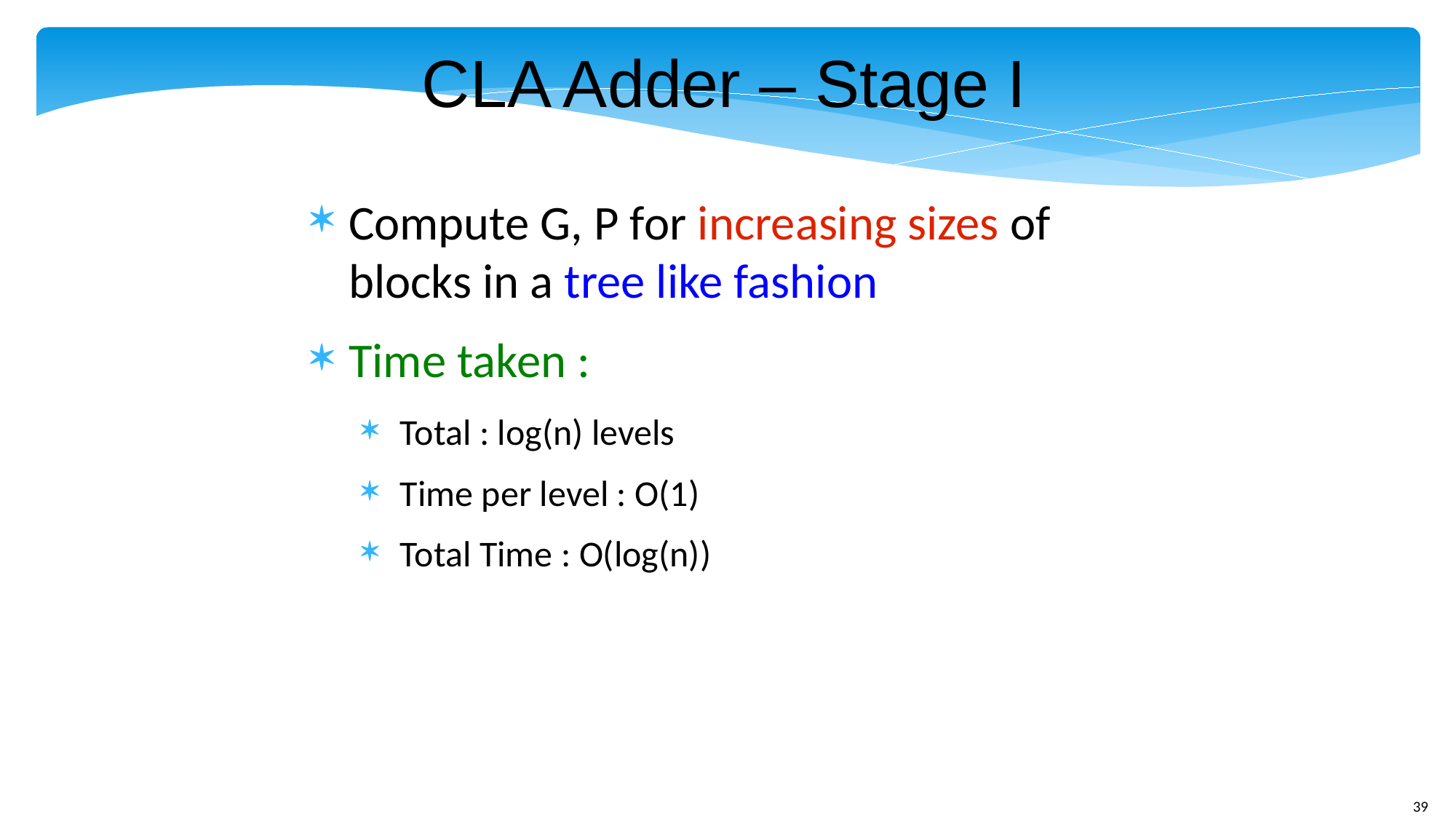

CLA Adder – Stage I
Compute G, P for increasing sizes of blocks in a tree like fashion
Time taken :
Total : log(n) levels
Time per level : O(1)
Total Time : O(log(n))